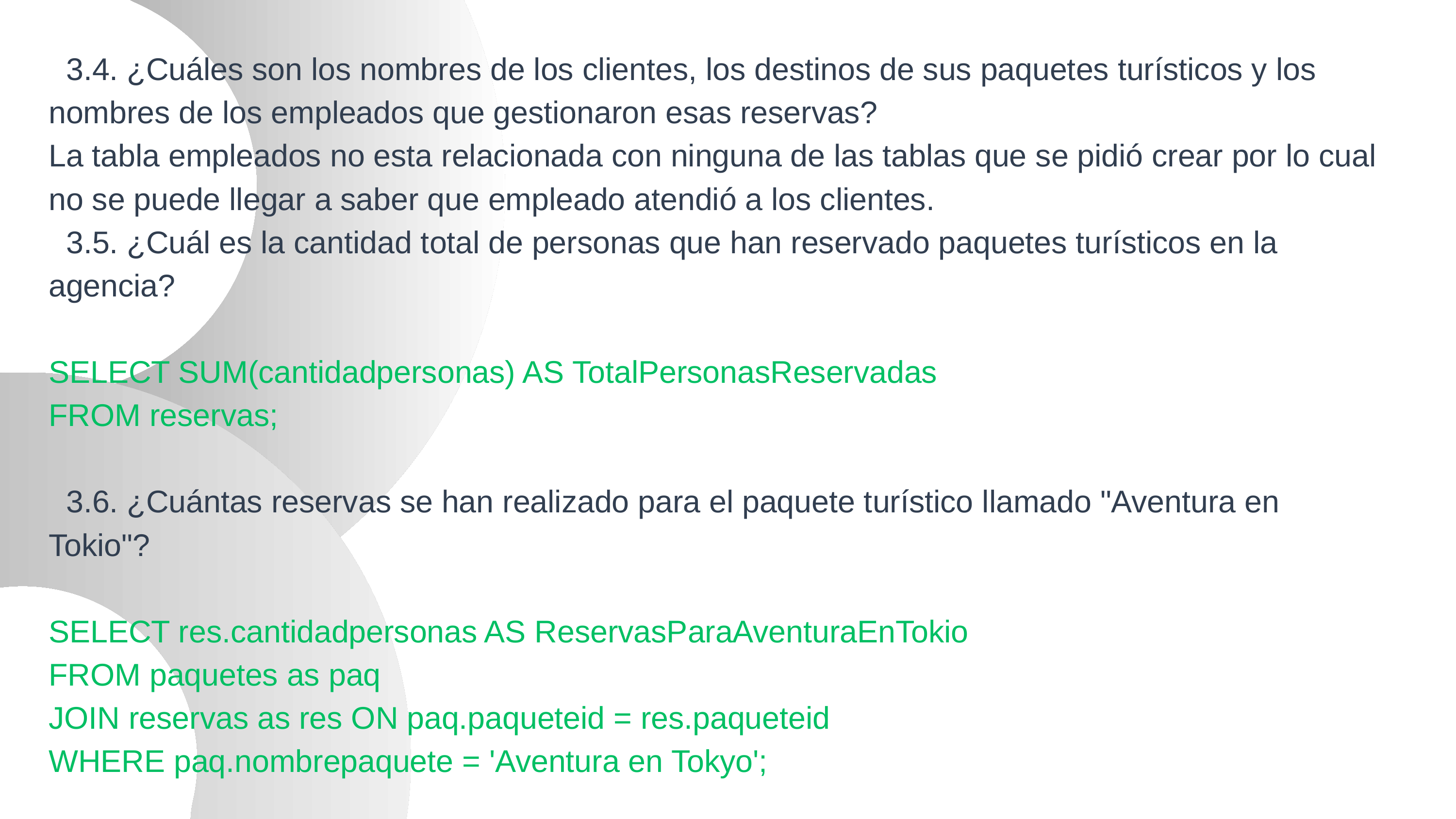

3.4. ¿Cuáles son los nombres de los clientes, los destinos de sus paquetes turísticos y los nombres de los empleados que gestionaron esas reservas?
La tabla empleados no esta relacionada con ninguna de las tablas que se pidió crear por lo cual no se puede llegar a saber que empleado atendió a los clientes.
  3.5. ¿Cuál es la cantidad total de personas que han reservado paquetes turísticos en la agencia?

SELECT SUM(cantidadpersonas) AS TotalPersonasReservadas
FROM reservas;

  3.6. ¿Cuántas reservas se han realizado para el paquete turístico llamado "Aventura en Tokio"?

SELECT res.cantidadpersonas AS ReservasParaAventuraEnTokio
FROM paquetes as paq
JOIN reservas as res ON paq.paqueteid = res.paqueteid
WHERE paq.nombrepaquete = 'Aventura en Tokyo';